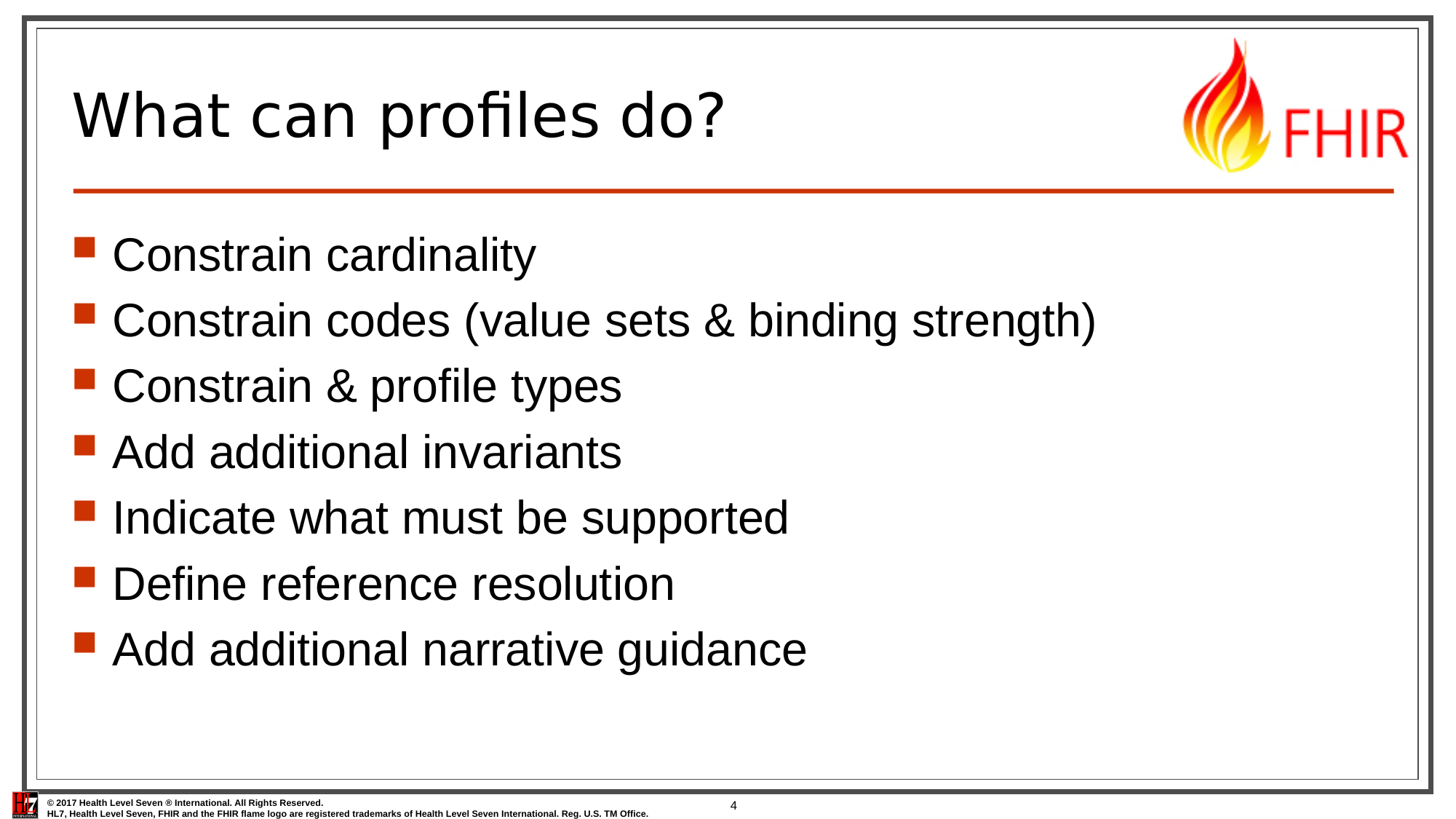

# What can profiles do?
Constrain cardinality
Constrain codes (value sets & binding strength)
Constrain & profile types
Add additional invariants
Indicate what must be supported
Define reference resolution
Add additional narrative guidance
4